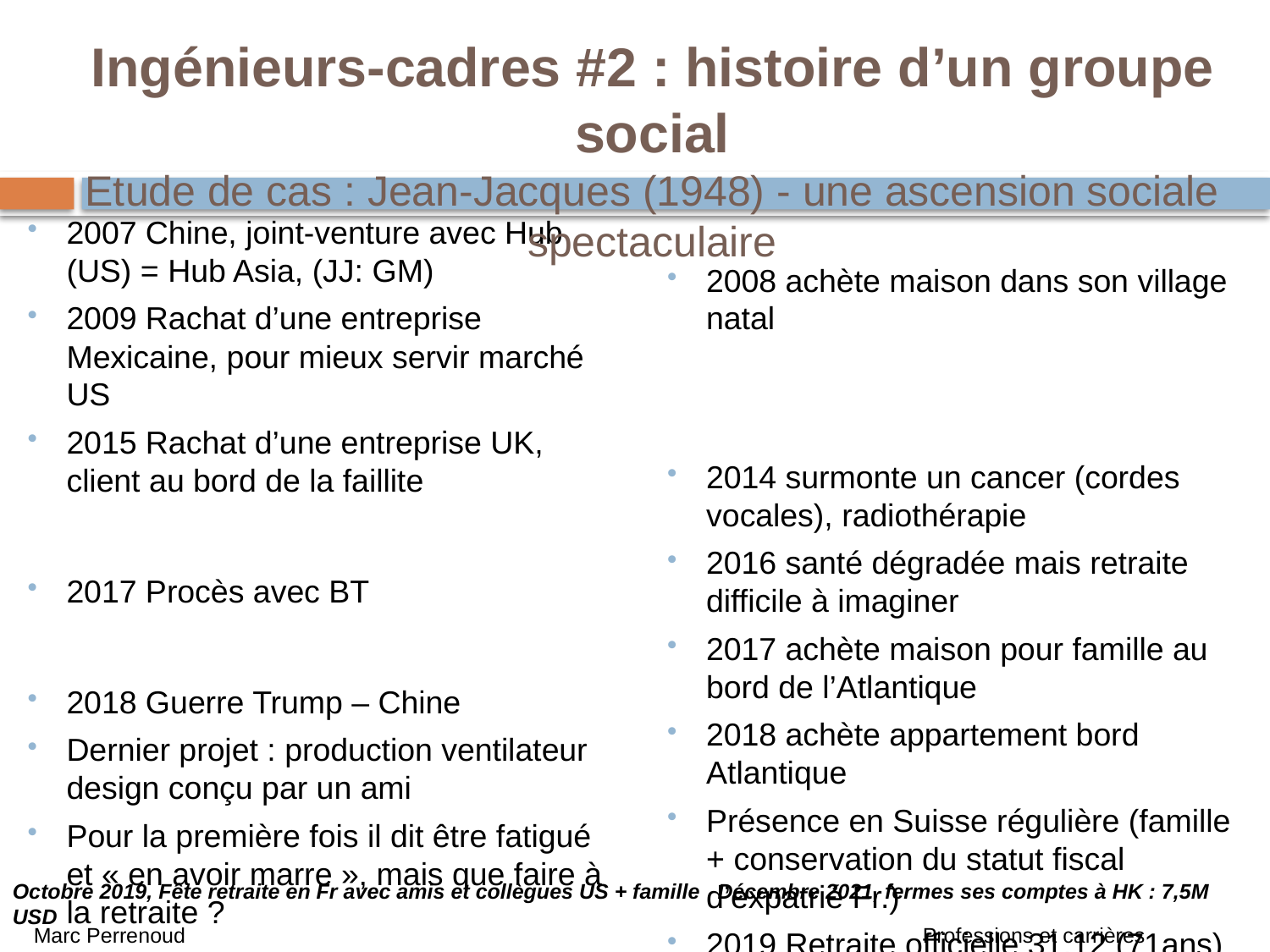

Ingénieurs-cadres #2 : histoire d’un groupe social
Etude de cas : Jean-Jacques (1948) - une ascension sociale spectaculaire
2007 Chine, joint-venture avec Hub (US) = Hub Asia, (JJ: GM)
2009 Rachat d’une entreprise Mexicaine, pour mieux servir marché US
2015 Rachat d’une entreprise UK, client au bord de la faillite

2017 Procès avec BT

2018 Guerre Trump – Chine
Dernier projet : production ventilateur design conçu par un ami
Pour la première fois il dit être fatigué et « en avoir marre », mais que faire à la retraite ?

2008 achète maison dans son village natal

2014 surmonte un cancer (cordes vocales), radiothérapie
2016 santé dégradée mais retraite difficile à imaginer
2017 achète maison pour famille au bord de l’Atlantique
2018 achète appartement bord Atlantique
Présence en Suisse régulière (famille + conservation du statut fiscal d’expatrié Fr.)
2019 Retraite officielle 31.12 (71ans)
Octobre 2019, Fête retraite en Fr avec amis et collègues US + famille   Décembre 2021, fermes ses comptes à HK : 7,5M USD
Marc Perrenoud 						Professions et carrières 					EPFL 2023